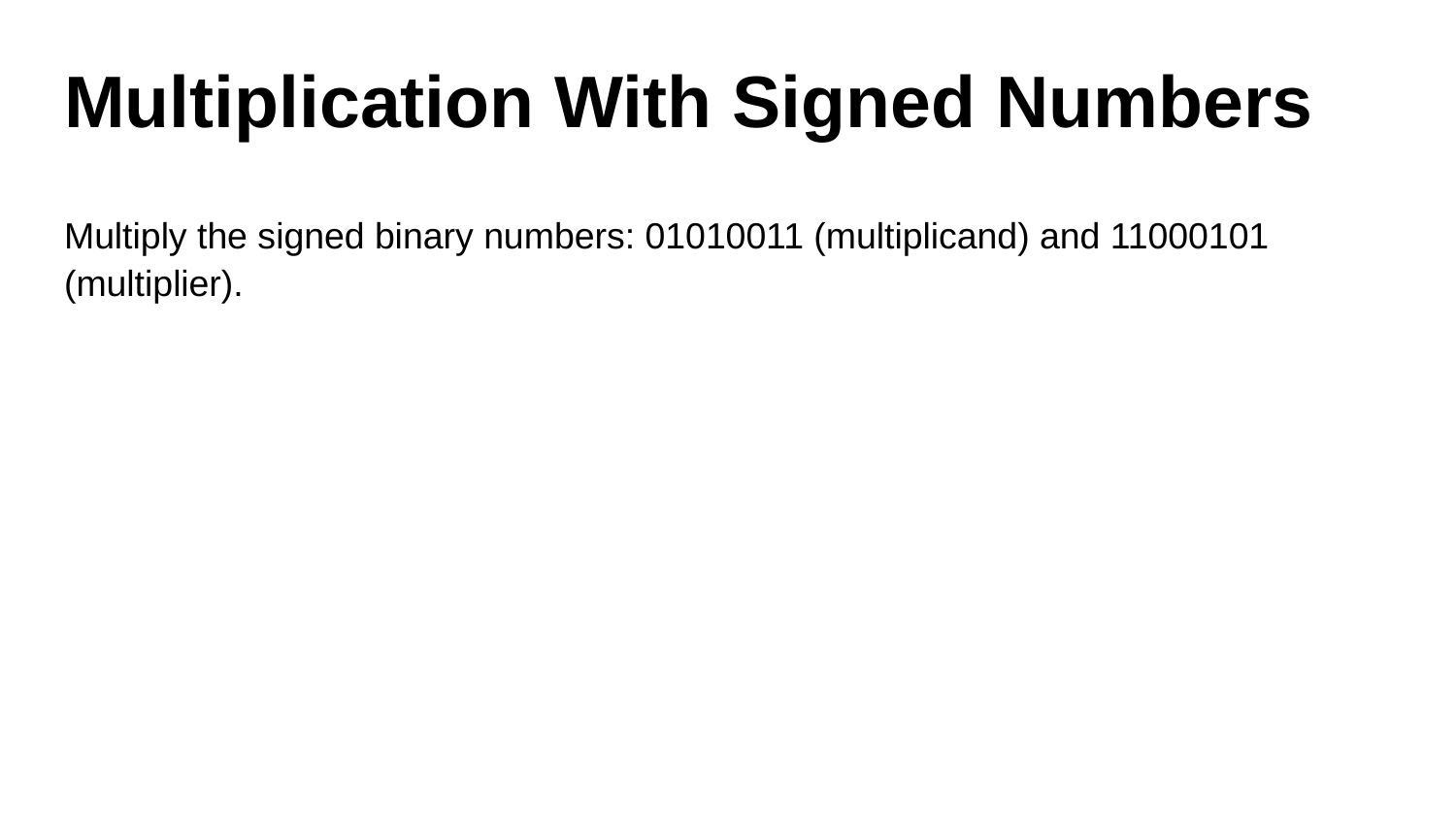

# Multiplication With Signed Numbers
Multiply the signed binary numbers: 01010011 (multiplicand) and 11000101 (multiplier).